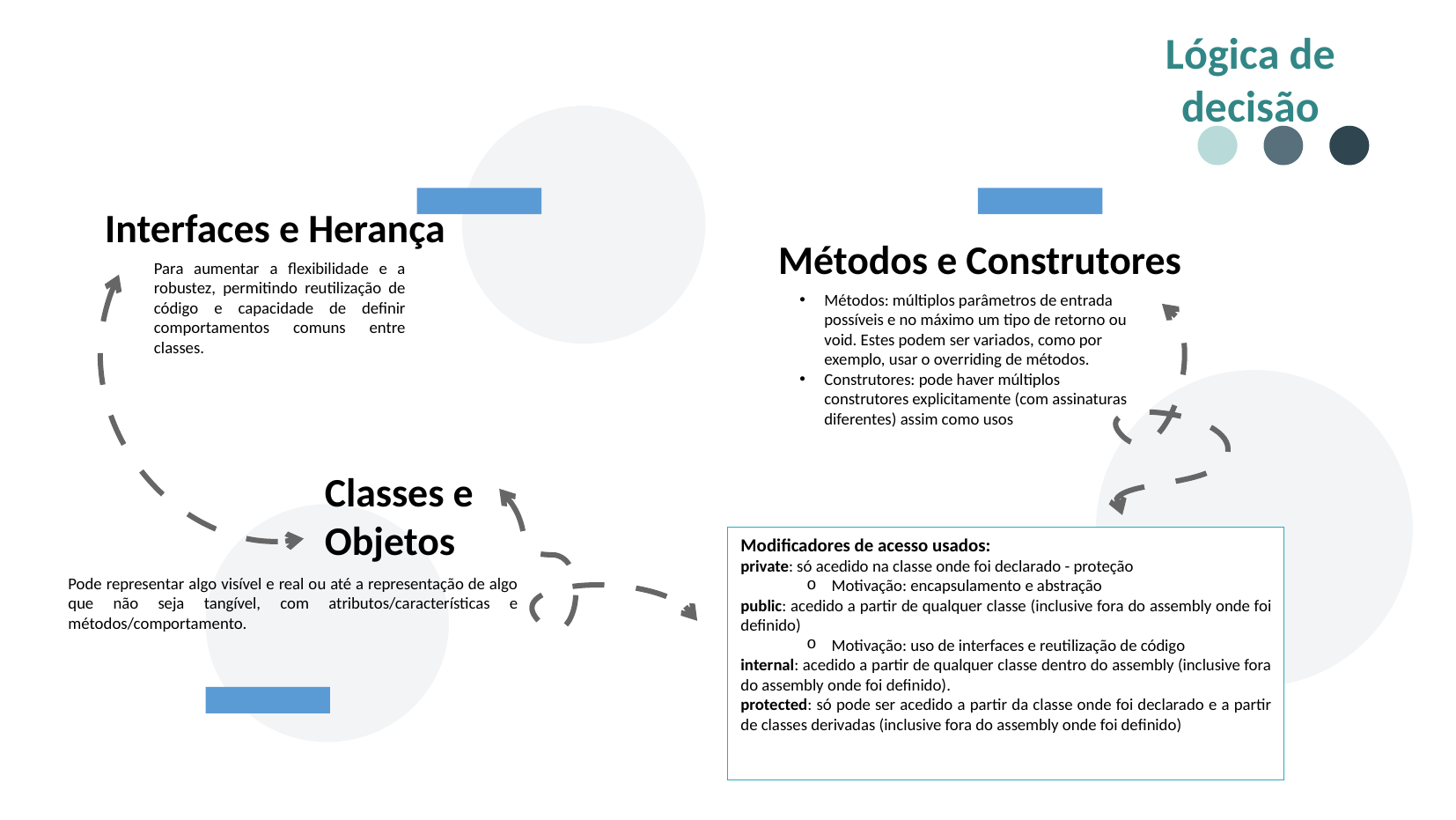

Lógica de decisão

Interfaces e Herança
Métodos e Construtores

Para aumentar a flexibilidade e a robustez, permitindo reutilização de código e capacidade de definir comportamentos comuns entre classes.

Métodos: múltiplos parâmetros de entrada possíveis e no máximo um tipo de retorno ou void. Estes podem ser variados, como por exemplo, usar o overriding de métodos.
Construtores: pode haver múltiplos construtores explicitamente (com assinaturas diferentes) assim como usos

Classes e Objetos

Modificadores de acesso usados:
private: só acedido na classe onde foi declarado - proteção
Motivação: encapsulamento e abstração
public: acedido a partir de qualquer classe (inclusive fora do assembly onde foi definido)
Motivação: uso de interfaces e reutilização de código
internal: acedido a partir de qualquer classe dentro do assembly (inclusive fora do assembly onde foi definido).
protected: só pode ser acedido a partir da classe onde foi declarado e a partir de classes derivadas (inclusive fora do assembly onde foi definido)

Pode representar algo visível e real ou até a representação de algo que não seja tangível, com atributos/características e métodos/comportamento.